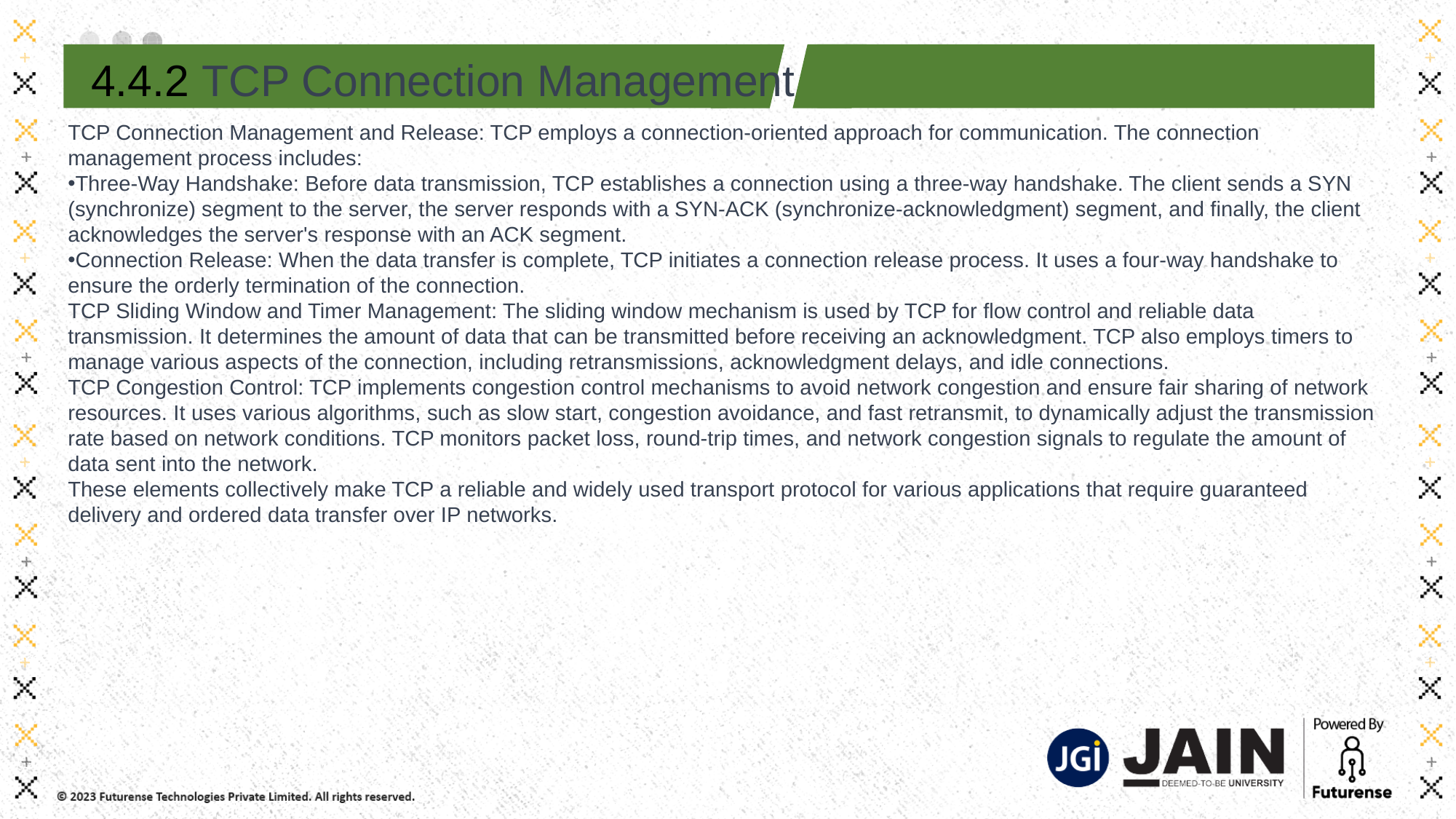

4.4.2 TCP Connection Management
TCP Connection Management and Release: TCP employs a connection-oriented approach for communication. The connection management process includes:
Three-Way Handshake: Before data transmission, TCP establishes a connection using a three-way handshake. The client sends a SYN (synchronize) segment to the server, the server responds with a SYN-ACK (synchronize-acknowledgment) segment, and finally, the client acknowledges the server's response with an ACK segment.
Connection Release: When the data transfer is complete, TCP initiates a connection release process. It uses a four-way handshake to ensure the orderly termination of the connection.
TCP Sliding Window and Timer Management: The sliding window mechanism is used by TCP for flow control and reliable data transmission. It determines the amount of data that can be transmitted before receiving an acknowledgment. TCP also employs timers to manage various aspects of the connection, including retransmissions, acknowledgment delays, and idle connections.
TCP Congestion Control: TCP implements congestion control mechanisms to avoid network congestion and ensure fair sharing of network resources. It uses various algorithms, such as slow start, congestion avoidance, and fast retransmit, to dynamically adjust the transmission rate based on network conditions. TCP monitors packet loss, round-trip times, and network congestion signals to regulate the amount of data sent into the network.
These elements collectively make TCP a reliable and widely used transport protocol for various applications that require guaranteed delivery and ordered data transfer over IP networks.